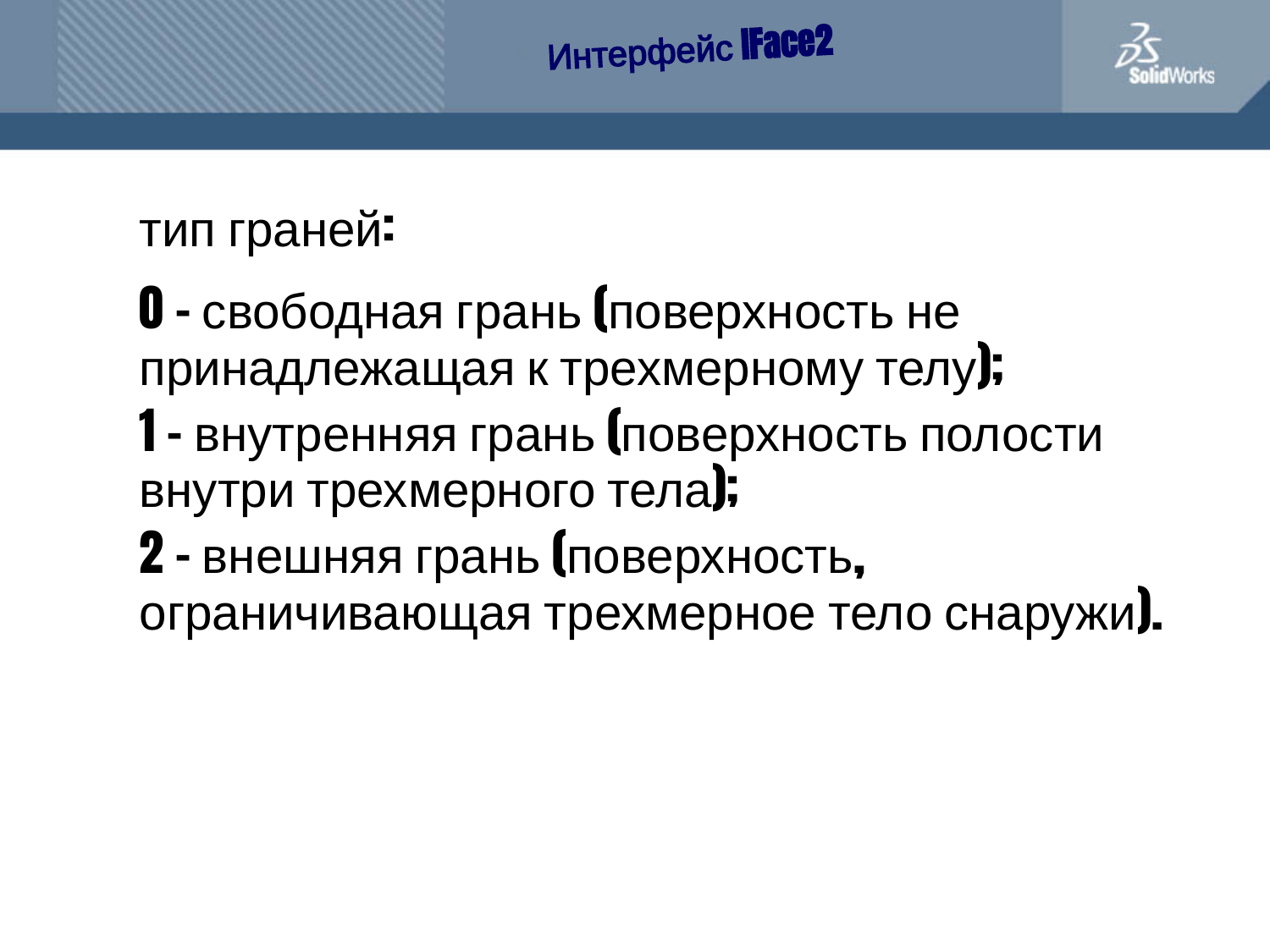

Интерфейс IFace2

	тип граней:

	0 - свободная грань (поверхность не принадлежащая к трехмерному телу);
	1 - внутренняя грань (поверхность полости внутри трехмерного тела);
	2 - внешняя грань (поверхность, ограничивающая трехмерное тело снаружи).